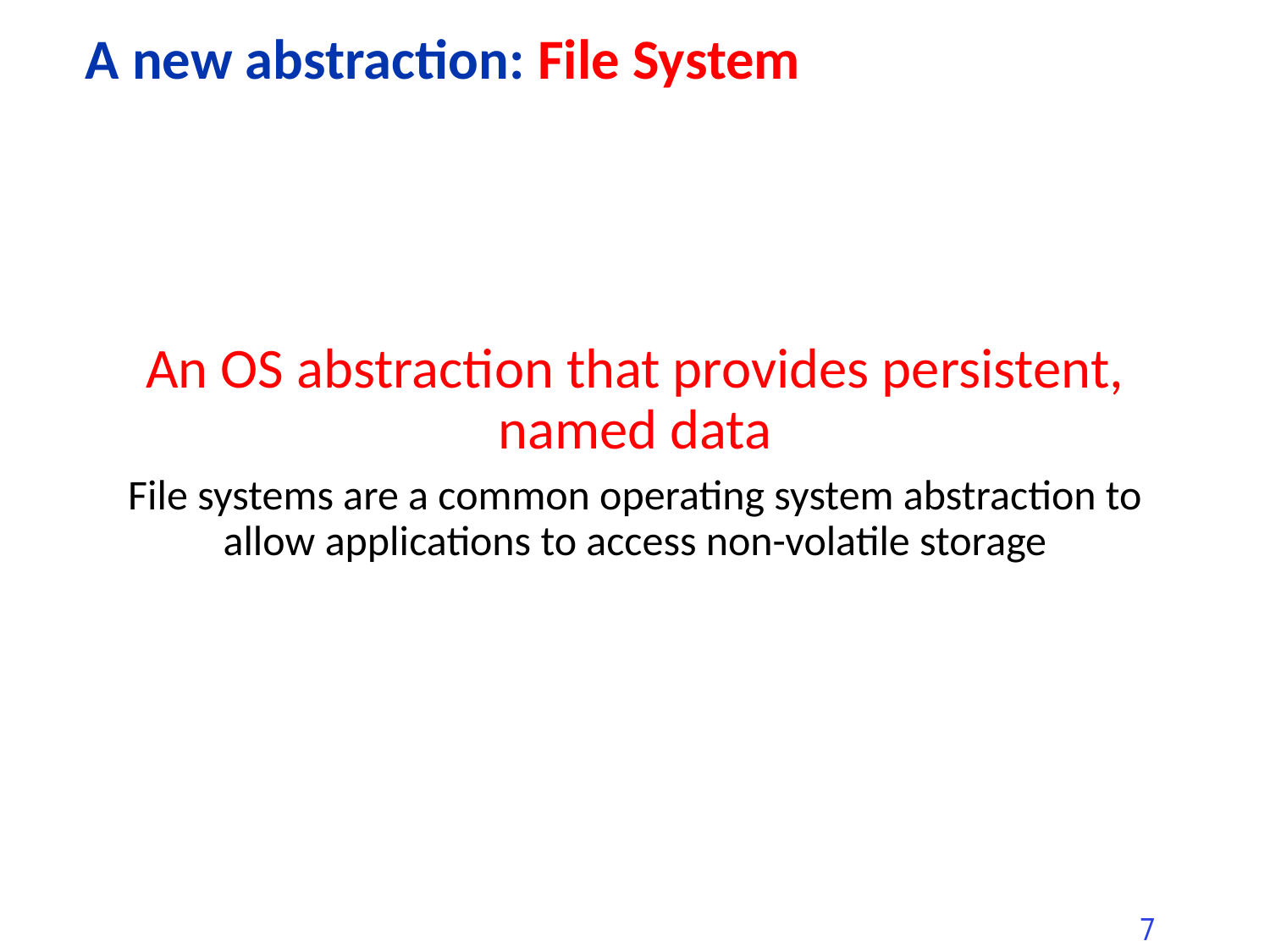

# A new abstraction: File System
An OS abstraction that provides persistent, named data
File systems are a common operating system abstraction to allow applications to access non-volatile storage